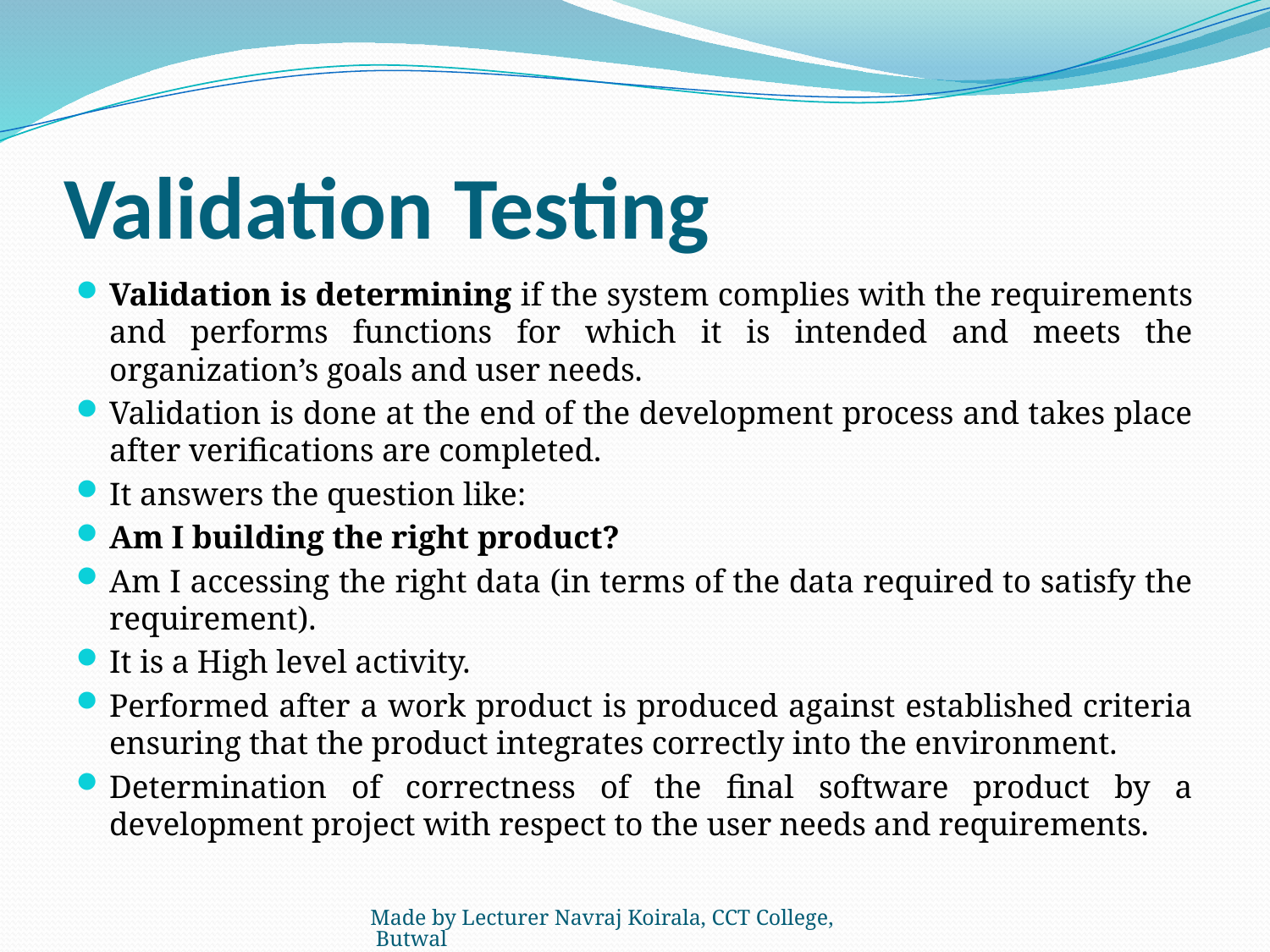

# Validation Testing
Validation is determining if the system complies with the requirements and performs functions for which it is intended and meets the organization’s goals and user needs.
Validation is done at the end of the development process and takes place after verifications are completed.
It answers the question like:
Am I building the right product?
Am I accessing the right data (in terms of the data required to satisfy the requirement).
It is a High level activity.
Performed after a work product is produced against established criteria ensuring that the product integrates correctly into the environment.
Determination of correctness of the final software product by a development project with respect to the user needs and requirements.

Made by Lecturer Navraj Koirala, CCT College, Butwal